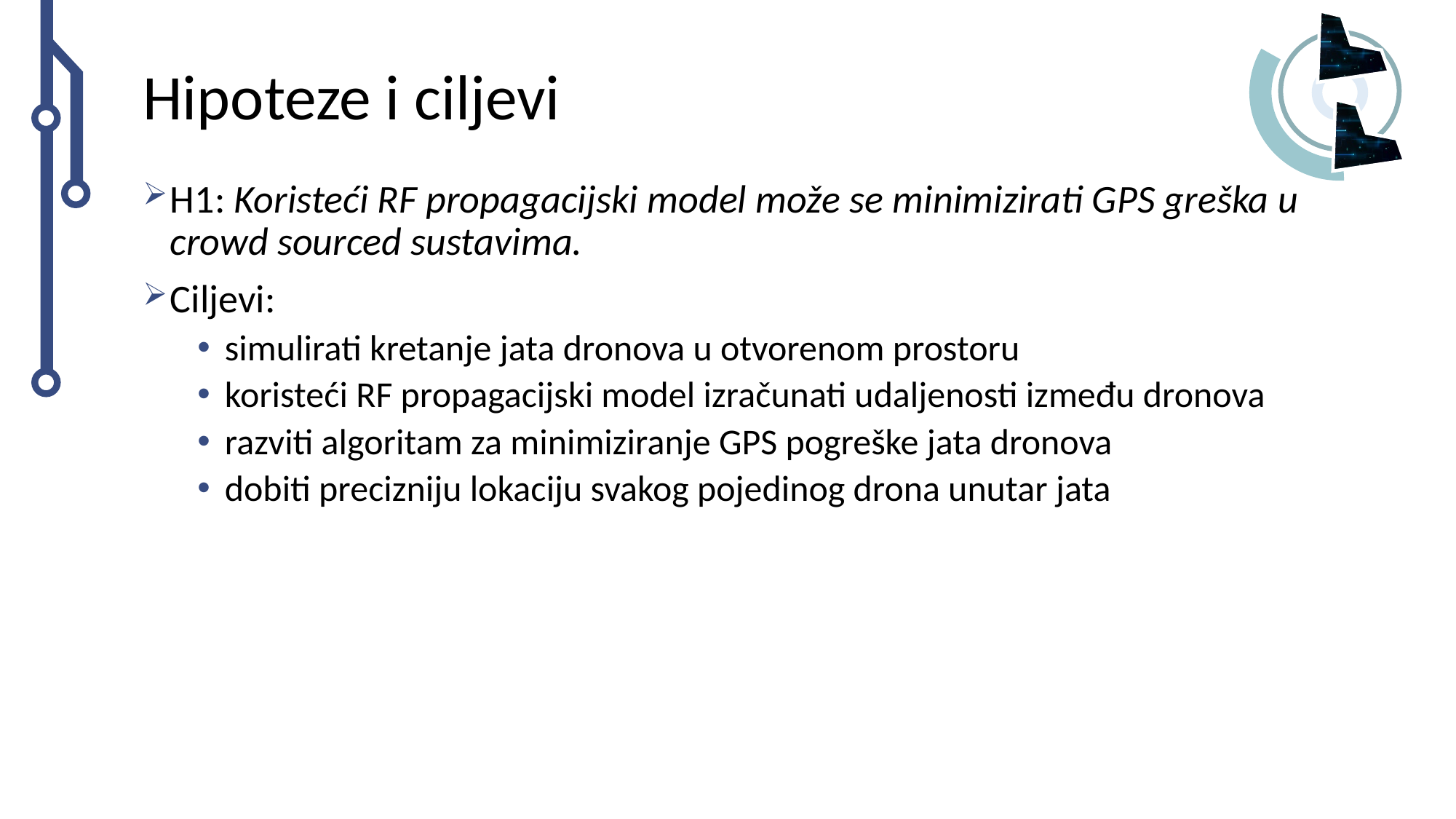

# Hipoteze i ciljevi
H1: Koristeći RF propagacijski model može se minimizirati GPS greška u crowd sourced sustavima.
Ciljevi:
simulirati kretanje jata dronova u otvorenom prostoru
koristeći RF propagacijski model izračunati udaljenosti između dronova
razviti algoritam za minimiziranje GPS pogreške jata dronova
dobiti precizniju lokaciju svakog pojedinog drona unutar jata